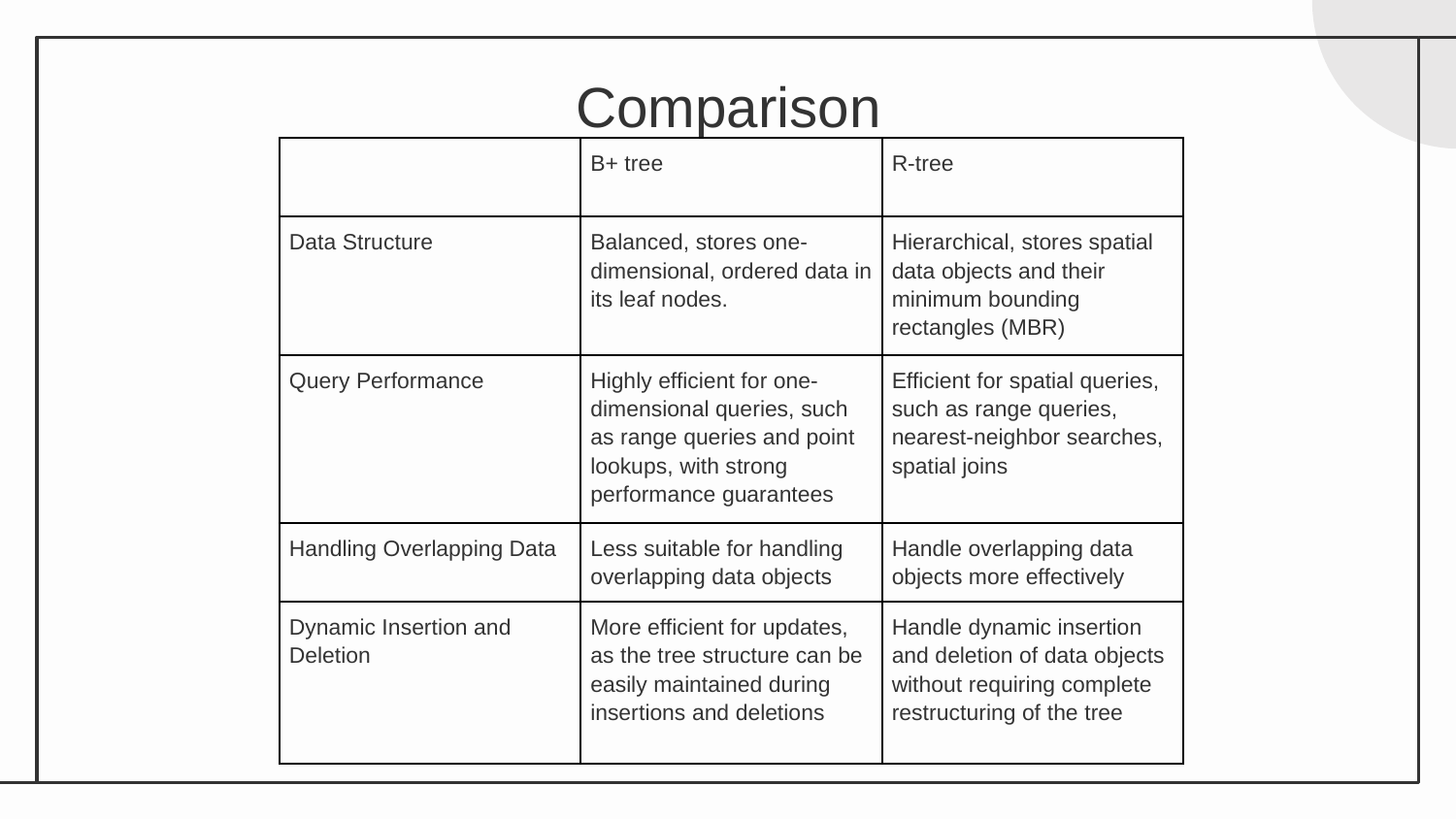

# Comparison
|  | B+ tree | R-tree |
| --- | --- | --- |
| Data Structure | Balanced, stores one-dimensional, ordered data in its leaf nodes. | Hierarchical, stores spatial data objects and their minimum bounding rectangles (MBR) |
| Query Performance | Highly efficient for one-dimensional queries, such as range queries and point lookups, with strong performance guarantees | Efficient for spatial queries, such as range queries, nearest-neighbor searches, spatial joins |
| Handling Overlapping Data | Less suitable for handling overlapping data objects | Handle overlapping data objects more effectively |
| Dynamic Insertion and Deletion | More efficient for updates, as the tree structure can be easily maintained during insertions and deletions | Handle dynamic insertion and deletion of data objects without requiring complete restructuring of the tree |